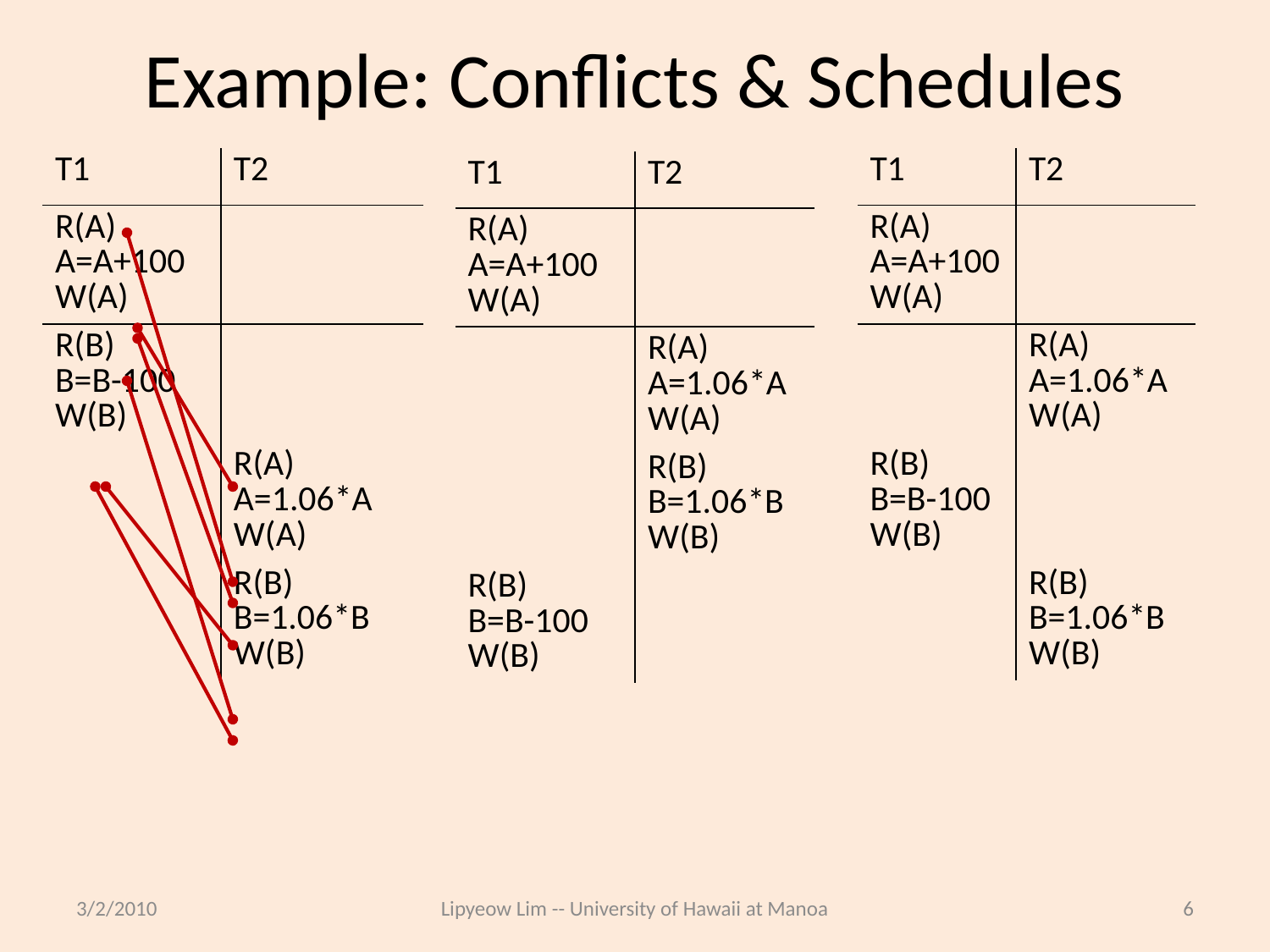

# Example: Conflicts & Schedules
| T1 | T2 |
| --- | --- |
| R(A) A=A+100 W(A) |  |
| R(B) B=B-100 W(B) |  |
|  | R(A) A=1.06\*A W(A) |
|  | R(B) B=1.06\*B W(B) |
| T1 | T2 |
| --- | --- |
| R(A) A=A+100 W(A) |  |
|  | R(A) A=1.06\*A W(A) |
| R(B) B=B-100 W(B) |  |
|  | R(B) B=1.06\*B W(B) |
| T1 | T2 |
| --- | --- |
| R(A) A=A+100 W(A) |  |
|  | R(A) A=1.06\*A W(A) |
|  | R(B) B=1.06\*B W(B) |
| R(B) B=B-100 W(B) |  |
3/2/2010
Lipyeow Lim -- University of Hawaii at Manoa
6